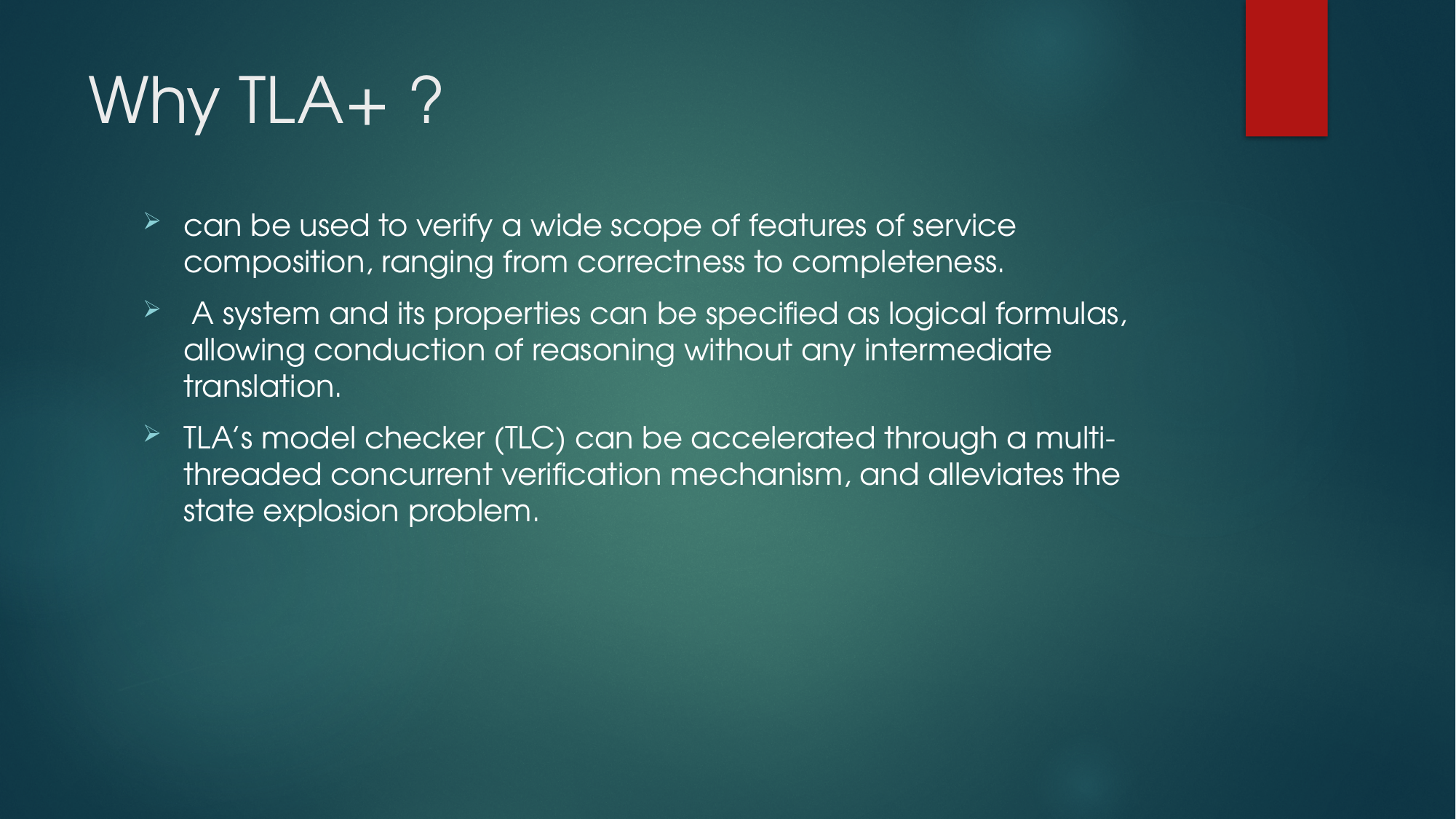

# Why TLA+ ?
can be used to verify a wide scope of features of service composition, ranging from correctness to completeness.
 A system and its properties can be specified as logical formulas, allowing conduction of reasoning without any intermediate translation.
TLA’s model checker (TLC) can be accelerated through a multi-threaded concurrent verification mechanism, and alleviates the state explosion problem.